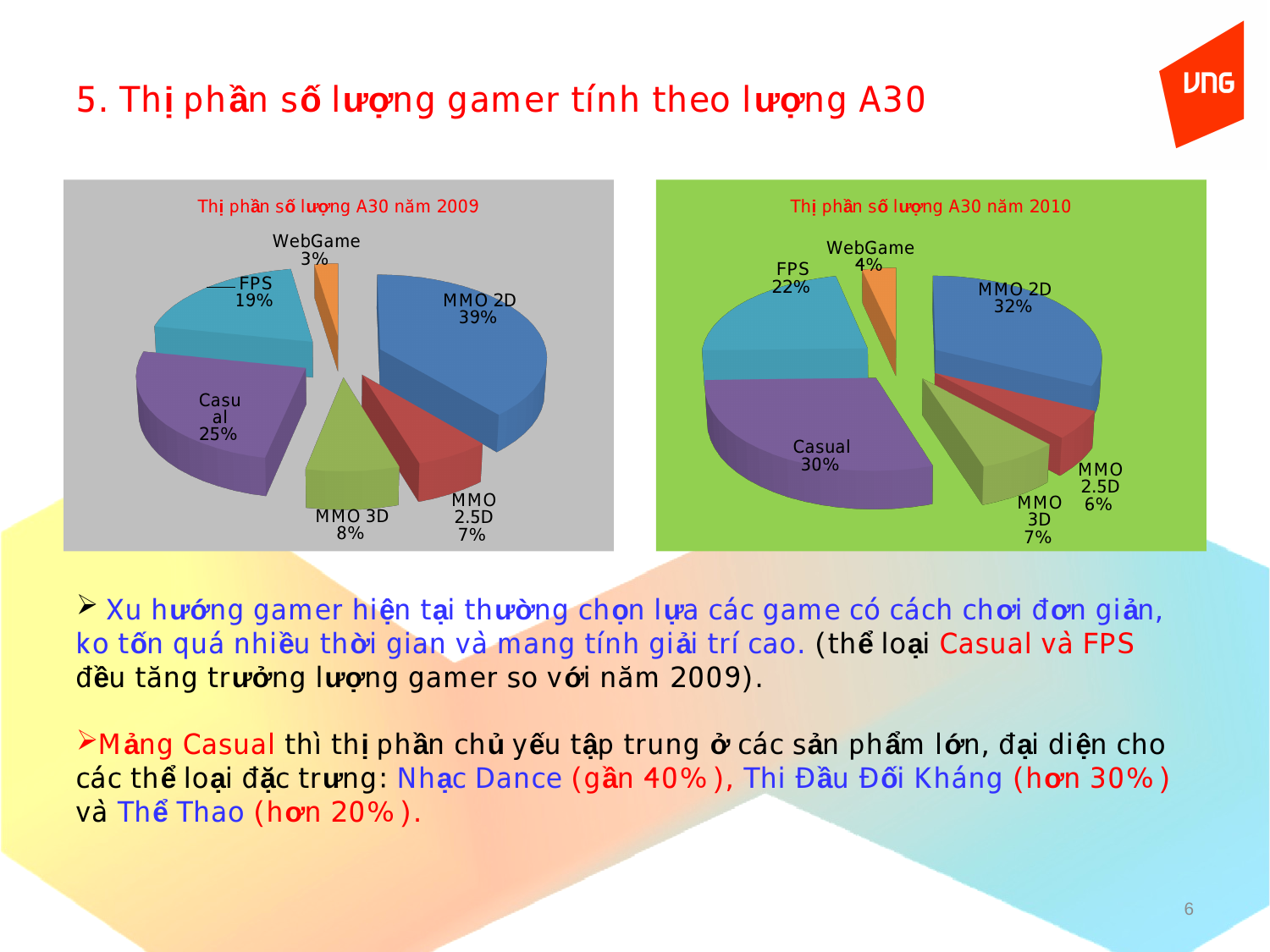

# 5. Thị phần số lượng gamer tính theo lượng A30

[unsupported chart]

[unsupported chart]

 Xu hướng gamer hiện tại thường chọn lựa các game có cách chơi đơn giản, ko tốn quá nhiều thời gian và mang tính giải trí cao. (thể loại Casual và FPS đều tăng trưởng lượng gamer so với năm 2009).

Mảng Casual thì thị phần chủ yếu tập trung ở các sản phẩm lớn, đại diện cho các thể loại đặc trưng: Nhạc Dance (gần 40%), Thi Đầu Đối Kháng (hơn 30%) và Thể Thao (hơn 20%).

6